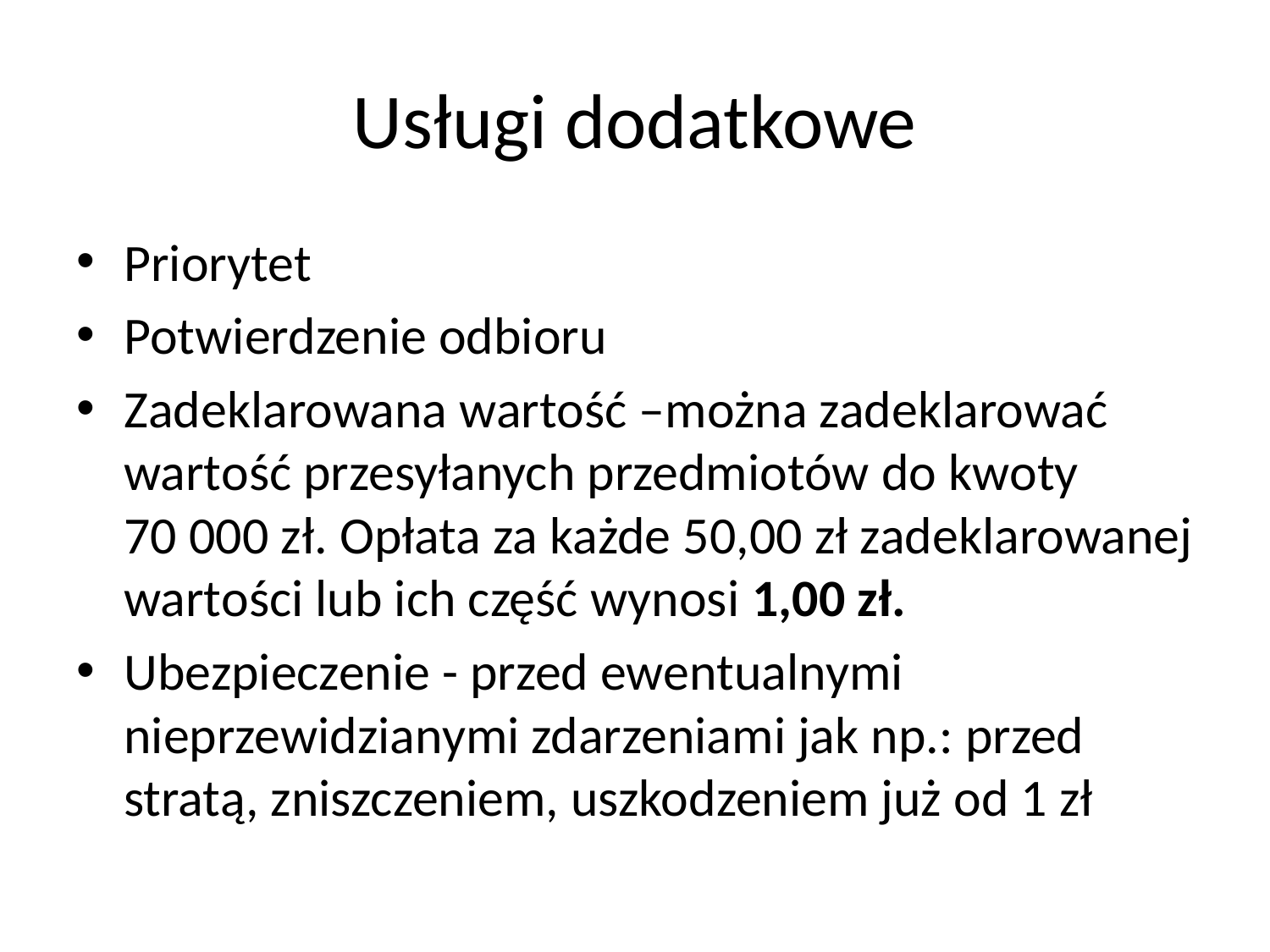

# Usługi dodatkowe
Priorytet
Potwierdzenie odbioru
Zadeklarowana wartość –można zadeklarować wartość przesyłanych przedmiotów do kwoty 70 000 zł. Opłata za każde 50,00 zł zadeklarowanej wartości lub ich część wynosi 1,00 zł.
Ubezpieczenie - przed ewentualnymi nieprzewidzianymi zdarzeniami jak np.: przed stratą, zniszczeniem, uszkodzeniem już od 1 zł